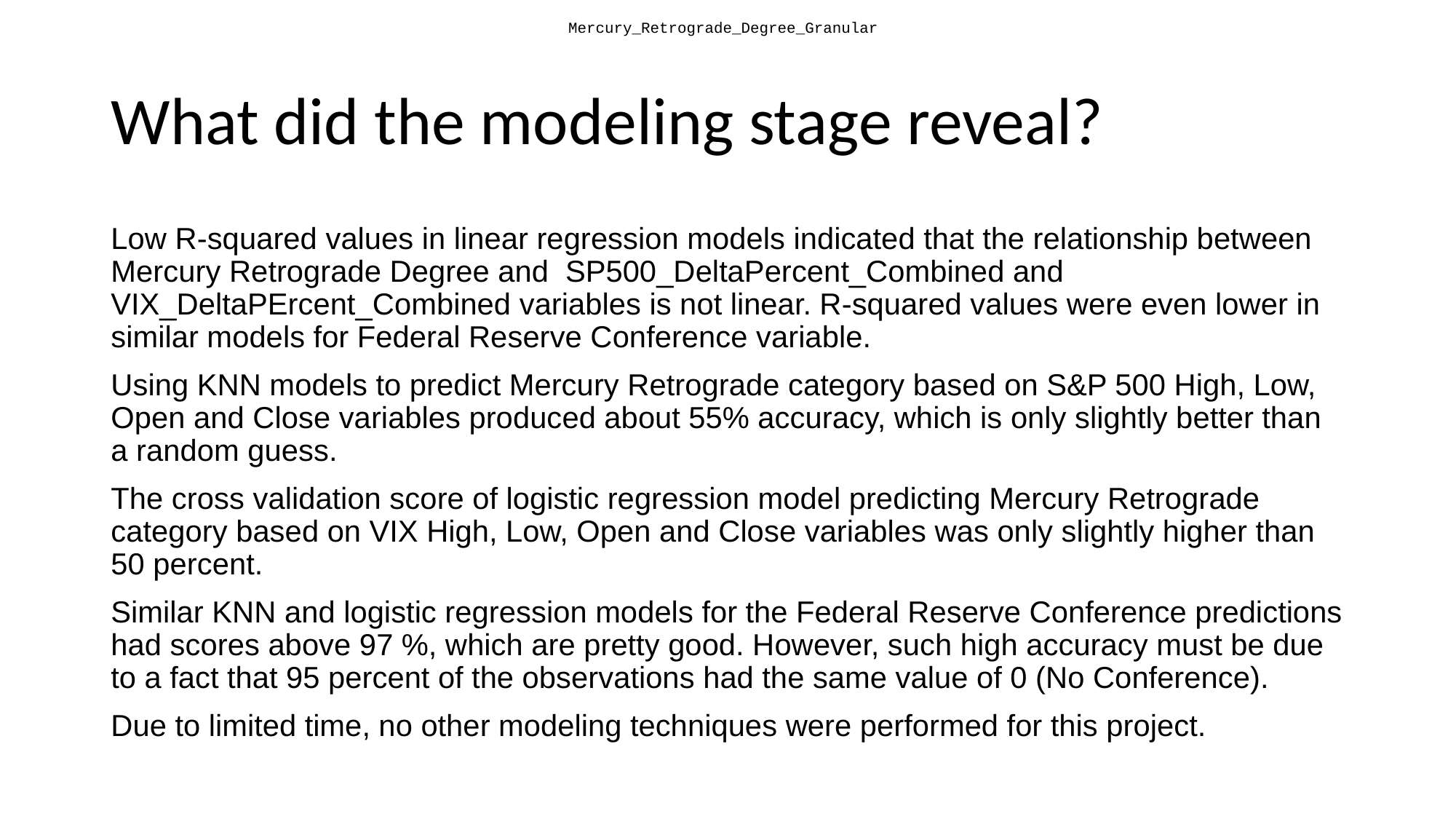

Mercury_Retrograde_Degree_Granular
# What did the modeling stage reveal?
Low R-squared values in linear regression models indicated that the relationship between Mercury Retrograde Degree and  SP500_DeltaPercent_Combined and VIX_DeltaPErcent_Combined variables is not linear. R-squared values were even lower in similar models for Federal Reserve Conference variable.
Using KNN models to predict Mercury Retrograde category based on S&P 500 High, Low, Open and Close variables produced about 55% accuracy, which is only slightly better than a random guess.
The cross validation score of logistic regression model predicting Mercury Retrograde category based on VIX High, Low, Open and Close variables was only slightly higher than 50 percent.
Similar KNN and logistic regression models for the Federal Reserve Conference predictions had scores above 97 %, which are pretty good. However, such high accuracy must be due to a fact that 95 percent of the observations had the same value of 0 (No Conference).
Due to limited time, no other modeling techniques were performed for this project.